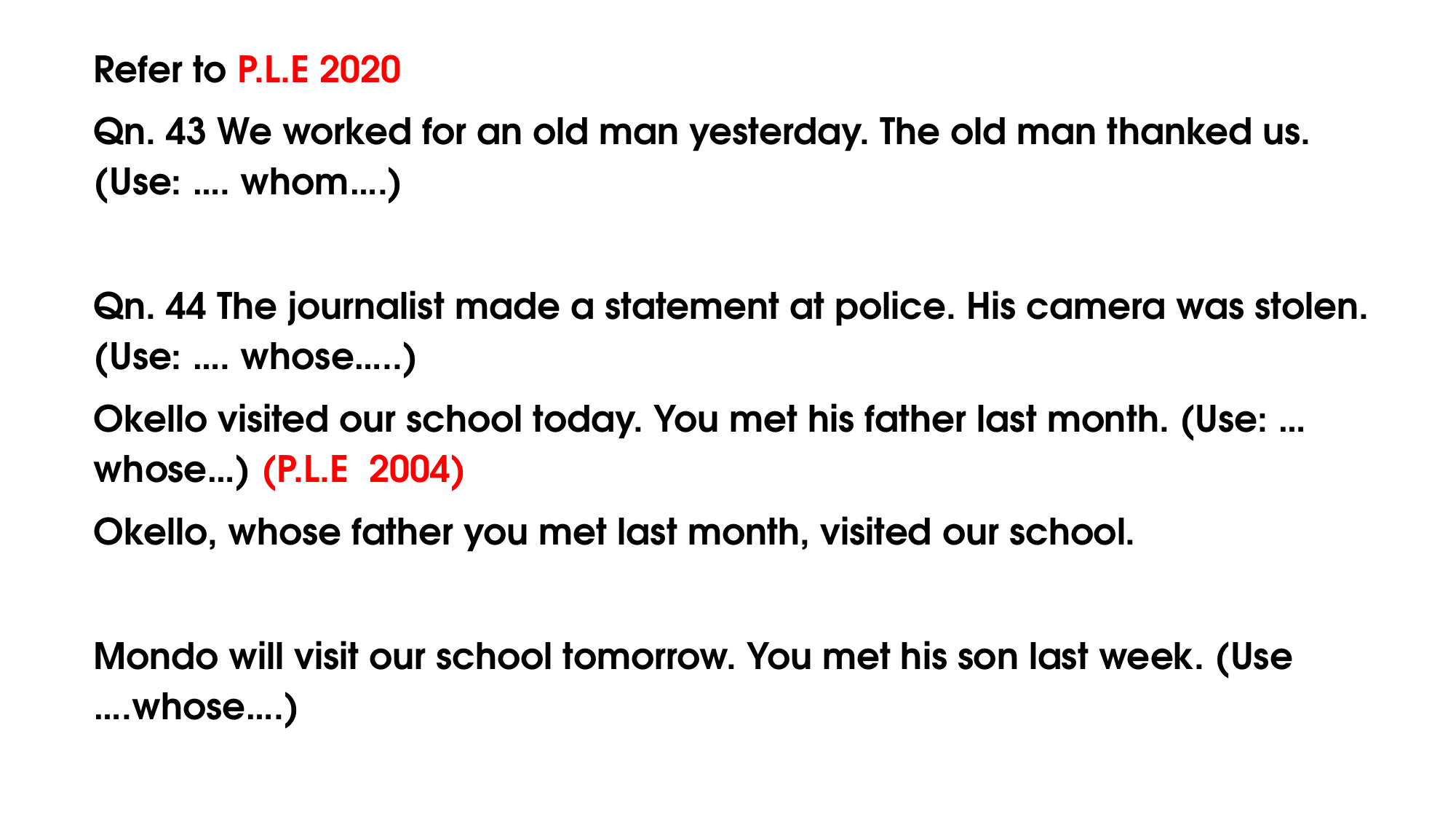

Refer to P.L.E 2020
Qn. 43 We worked for an old man yesterday. The old man thanked us. (Use: …. whom….)

Qn. 44 The journalist made a statement at police. His camera was stolen. (Use: …. whose…..)
Okello visited our school today. You met his father last month. (Use: … whose…) (P.L.E  2004)
Okello, whose father you met last month, visited our school.

Mondo will visit our school tomorrow. You met his son last week. (Use ….whose….)